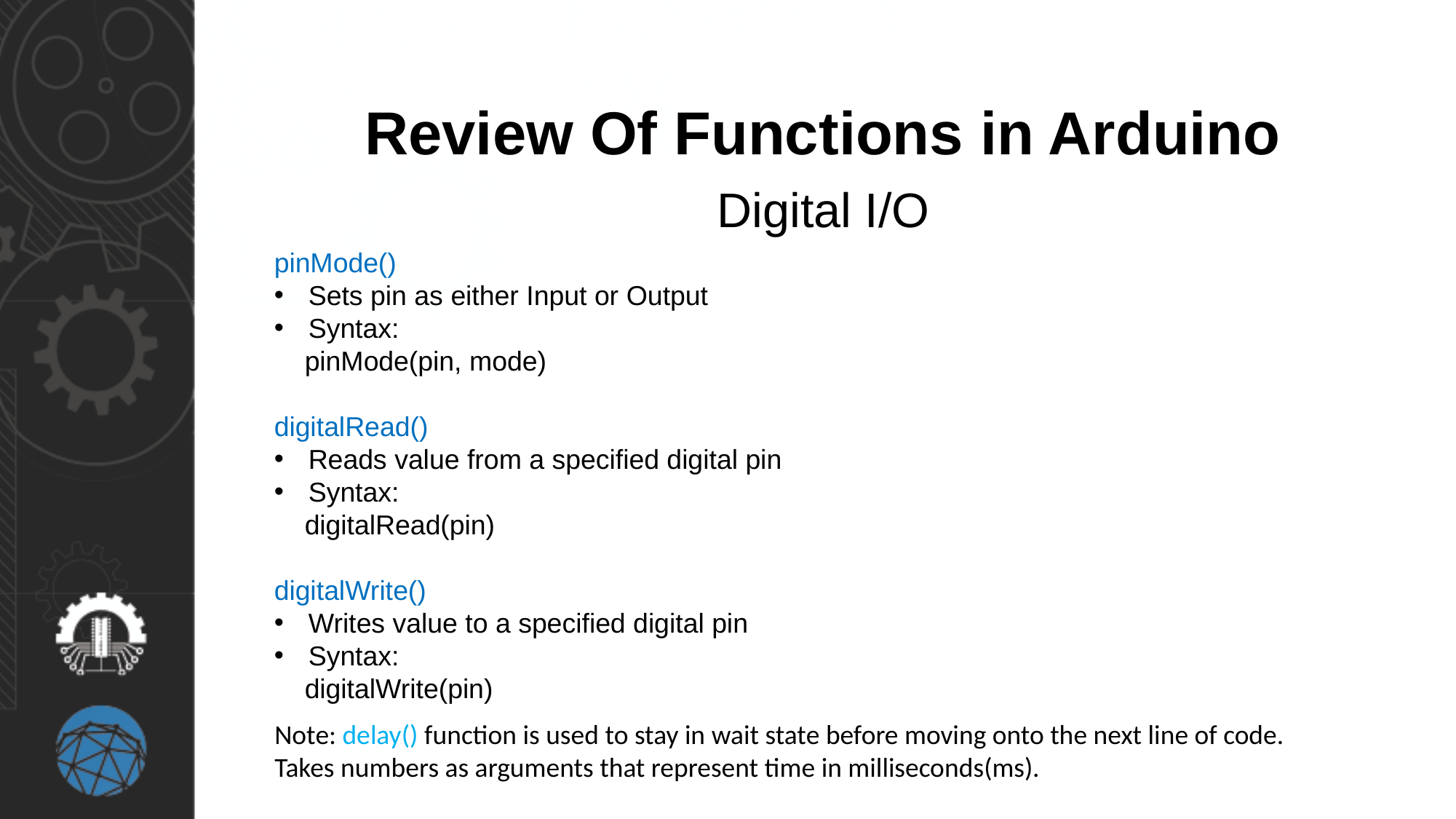

Review Of Functions in Arduino
Digital I/O
pinMode()
Sets pin as either Input or Output
Syntax:
    pinMode(pin, mode)

digitalRead()
Reads value from a specified digital pin
Syntax:
    digitalRead(pin)

digitalWrite()
Writes value to a specified digital pin
Syntax:
    digitalWrite(pin)

Note: delay() function is used to stay in wait state before moving onto the next line of code. Takes numbers as arguments that represent time in milliseconds(ms).